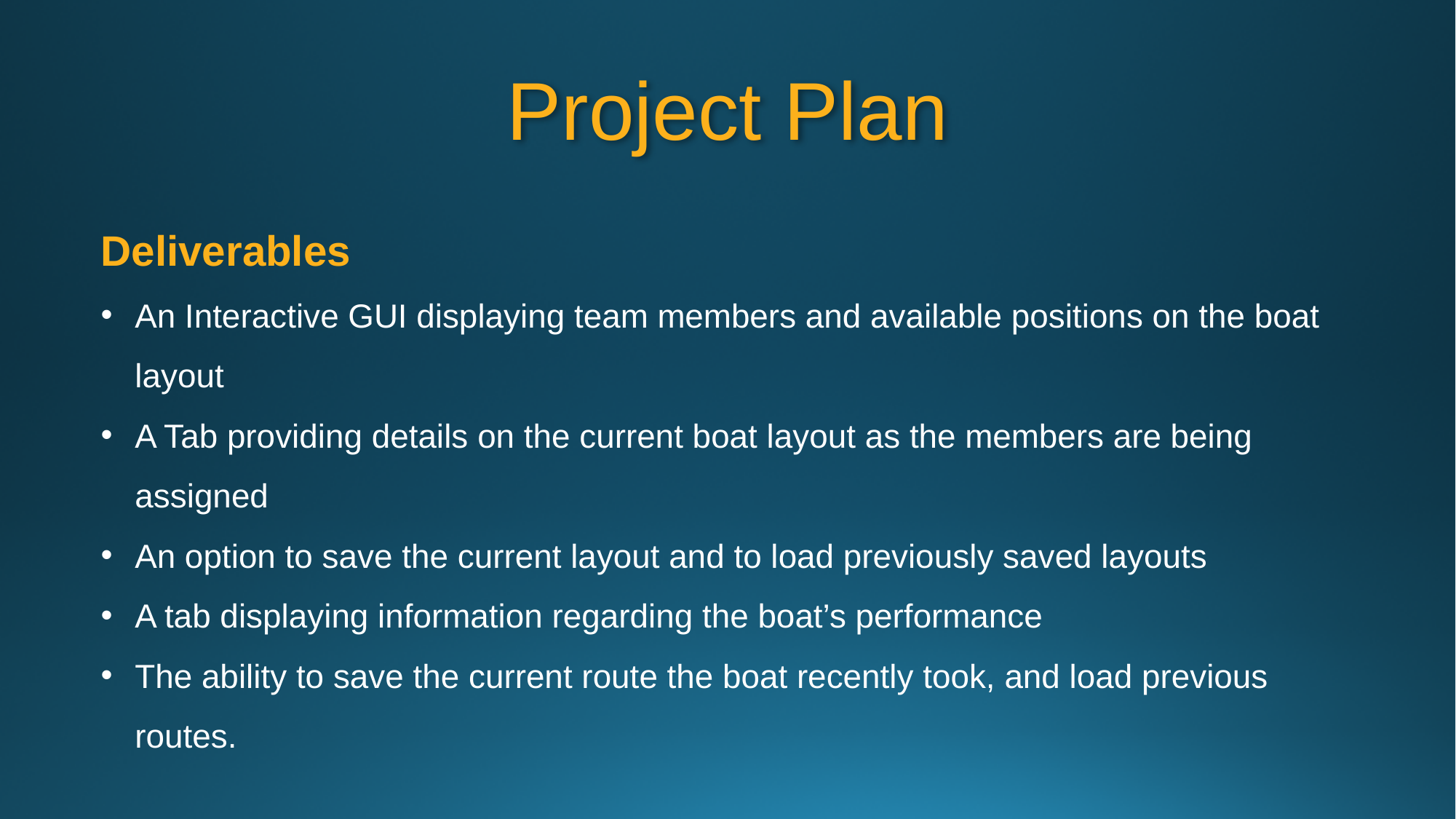

# Project Plan
Deliverables
An Interactive GUI displaying team members and available positions on the boat layout
A Tab providing details on the current boat layout as the members are being assigned
An option to save the current layout and to load previously saved layouts
A tab displaying information regarding the boat’s performance
The ability to save the current route the boat recently took, and load previous routes.